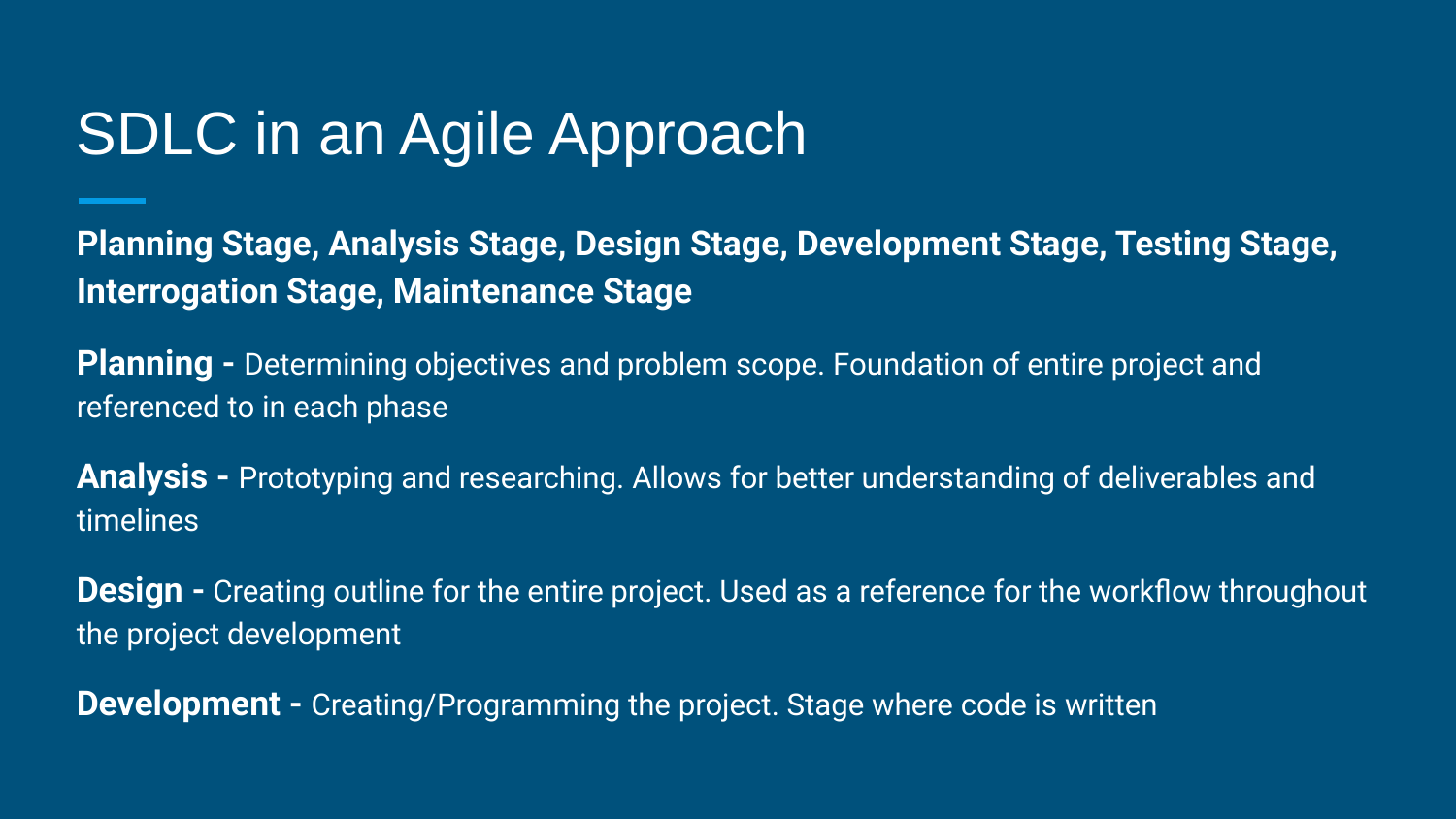

# SDLC in an Agile Approach
Planning Stage, Analysis Stage, Design Stage, Development Stage, Testing Stage, Interrogation Stage, Maintenance Stage
Planning - Determining objectives and problem scope. Foundation of entire project and referenced to in each phase
Analysis - Prototyping and researching. Allows for better understanding of deliverables and timelines
Design - Creating outline for the entire project. Used as a reference for the workflow throughout the project development
Development - Creating/Programming the project. Stage where code is written